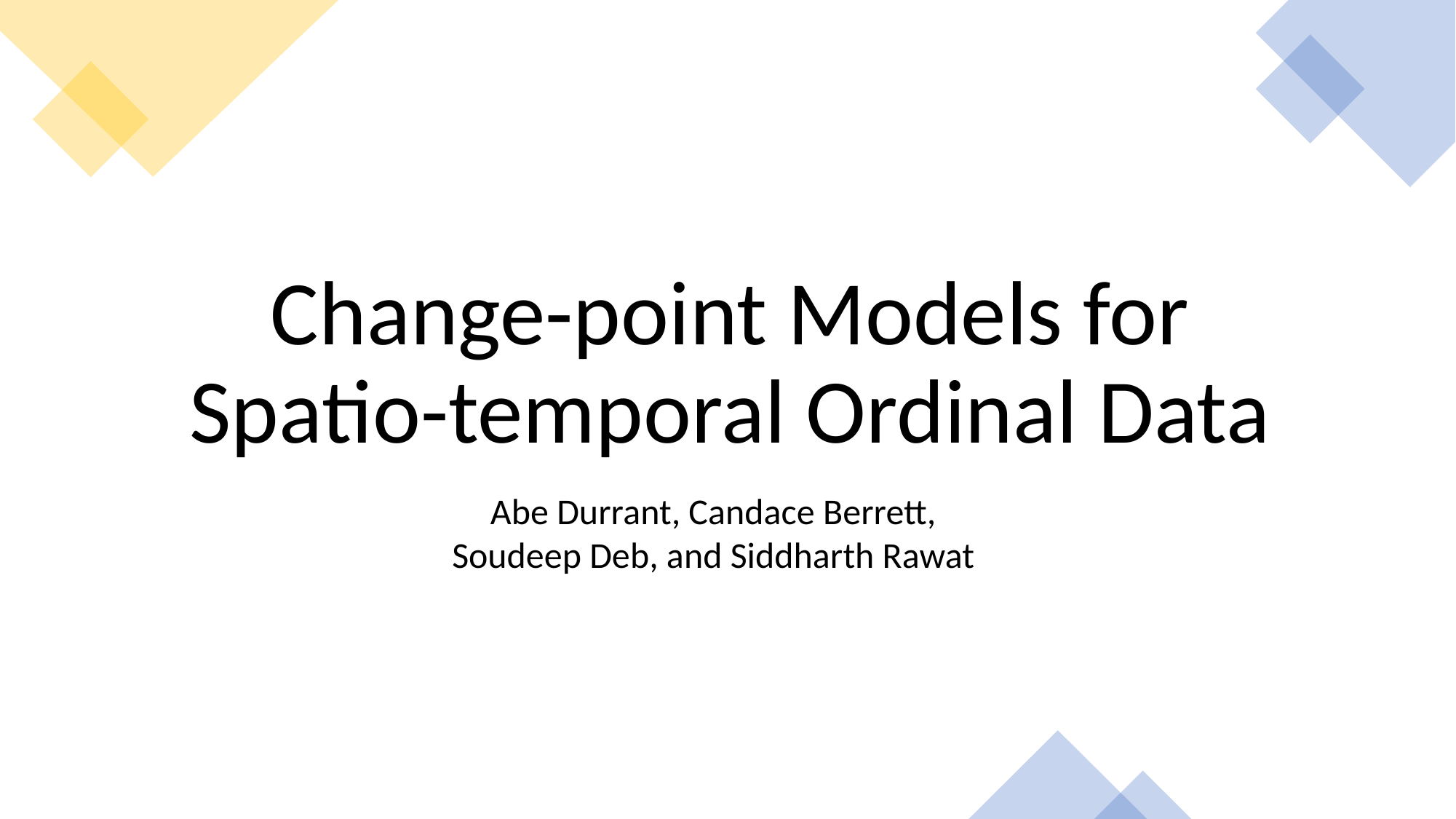

Change-point Models for Spatio-temporal Ordinal Data

Abe Durrant, Candace Berrett, Soudeep Deb, and Siddharth Rawat